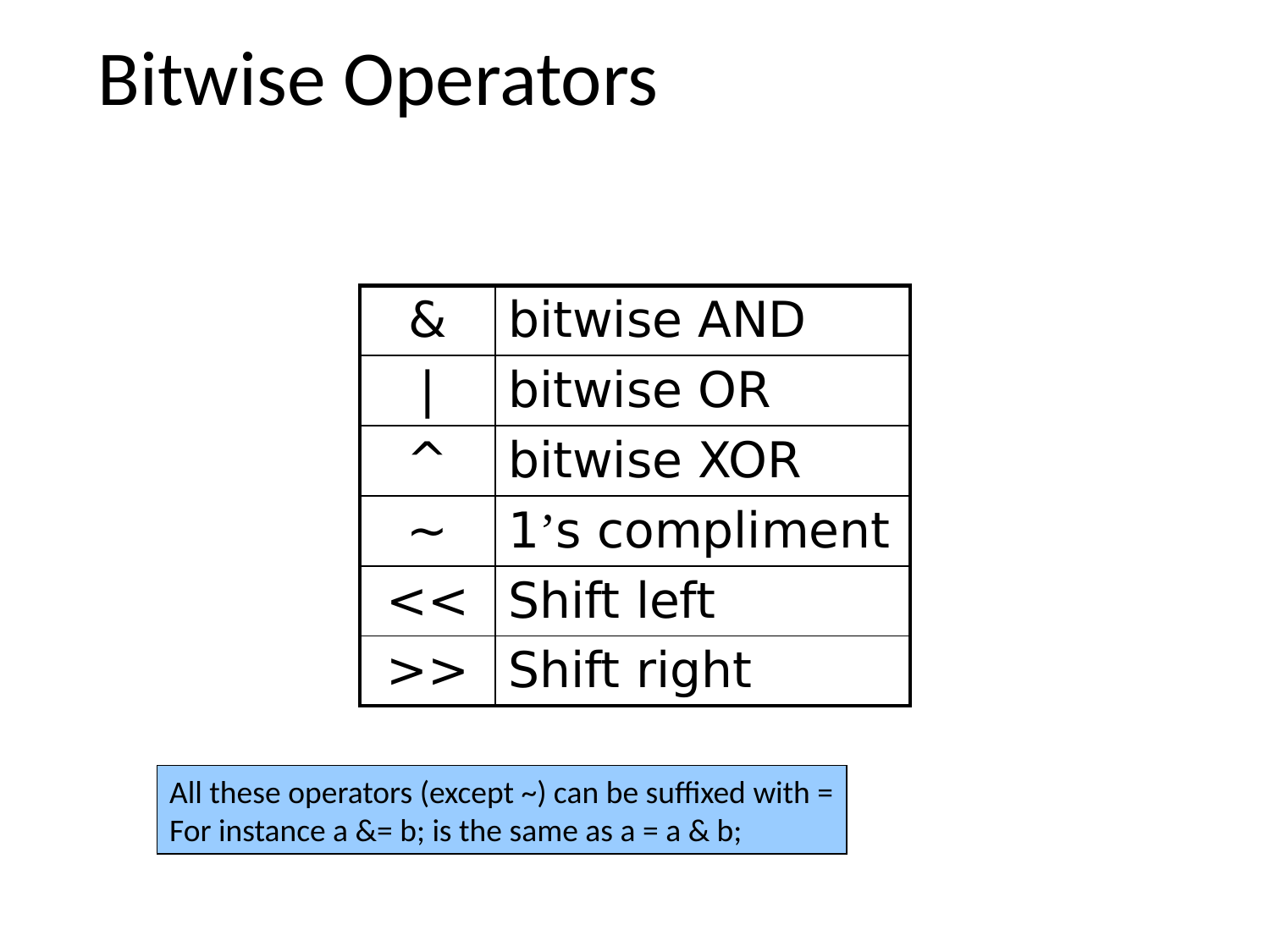

# Bitwise Operators

| & | bitwise AND |
| --- | --- |
| | | bitwise OR |
| ^ | bitwise XOR |
| ~ | 1’s compliment |
| << | Shift left |
| >> | Shift right |
All these operators (except ~) can be suffixed with =
For instance a &= b; is the same as a = a & b;